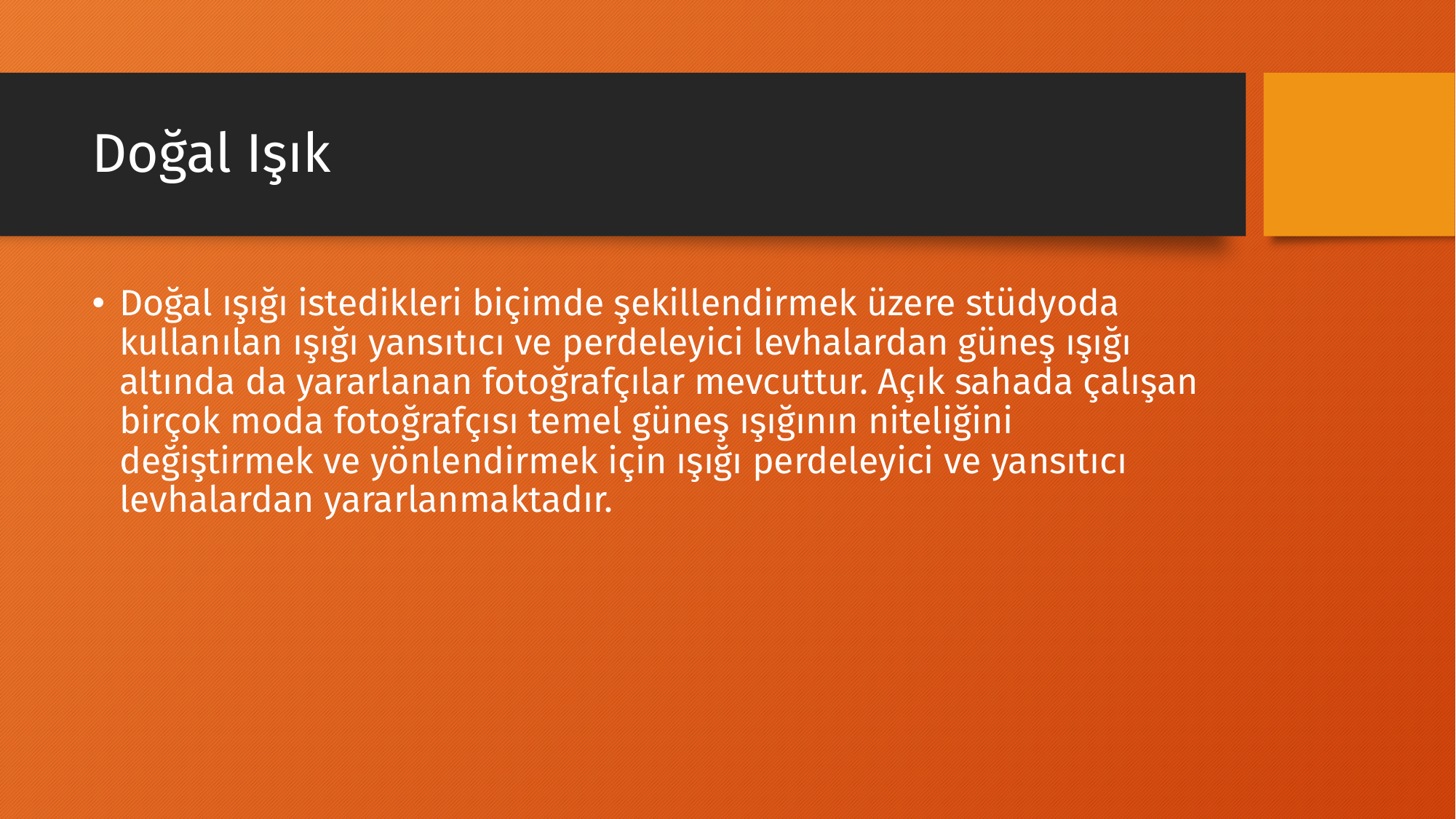

# Doğal Işık
Doğal ışığı istedikleri biçimde şekillendirmek üzere stüdyoda kullanılan ışığı yansıtıcı ve perdeleyici levhalardan güneş ışığı altında da yararlanan fotoğrafçılar mevcuttur. Açık sahada çalışan birçok moda fotoğrafçısı temel güneş ışığının niteliğini değiştirmek ve yönlendirmek için ışığı perdeleyici ve yansıtıcı levhalardan yararlanmaktadır.